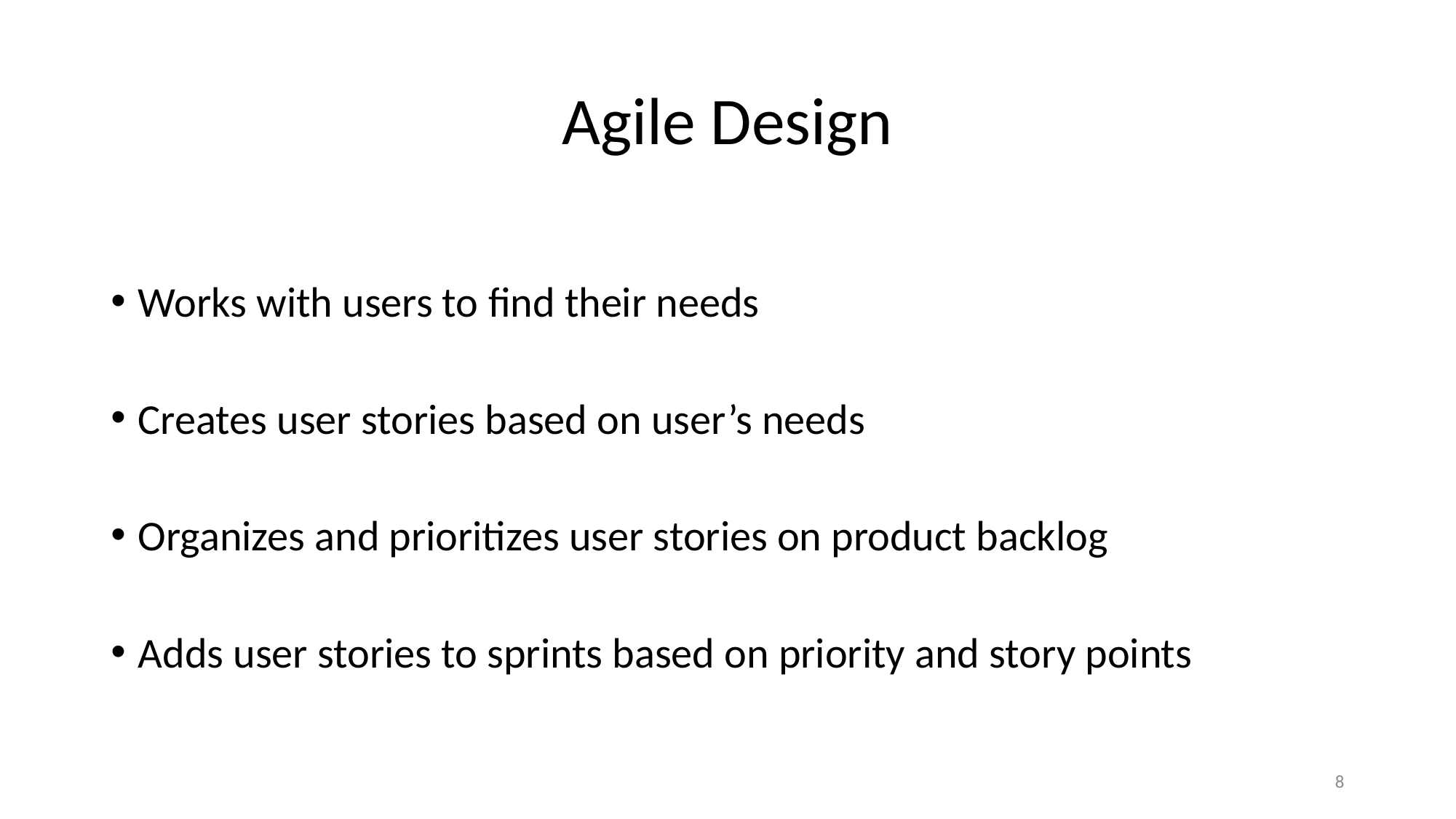

# Agile Design
Works with users to find their needs
Creates user stories based on user’s needs
Organizes and prioritizes user stories on product backlog
Adds user stories to sprints based on priority and story points

8